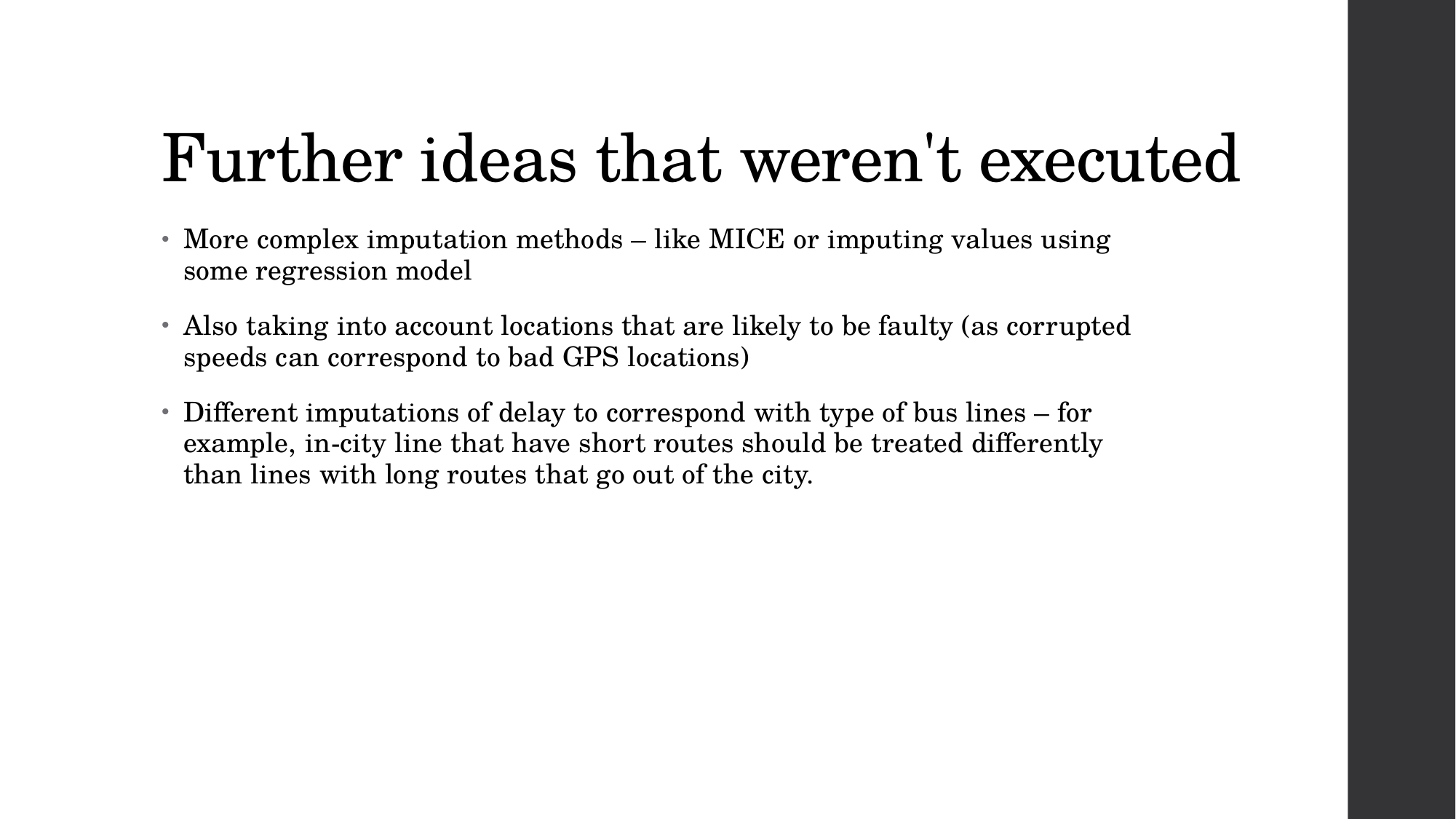

# Further ideas that weren't executed
More complex imputation methods – like MICE or imputing values using some regression model
Also taking into account locations that are likely to be faulty (as corrupted speeds can correspond to bad GPS locations)
Different imputations of delay to correspond with type of bus lines – for example, in-city line that have short routes should be treated differently than lines with long routes that go out of the city.